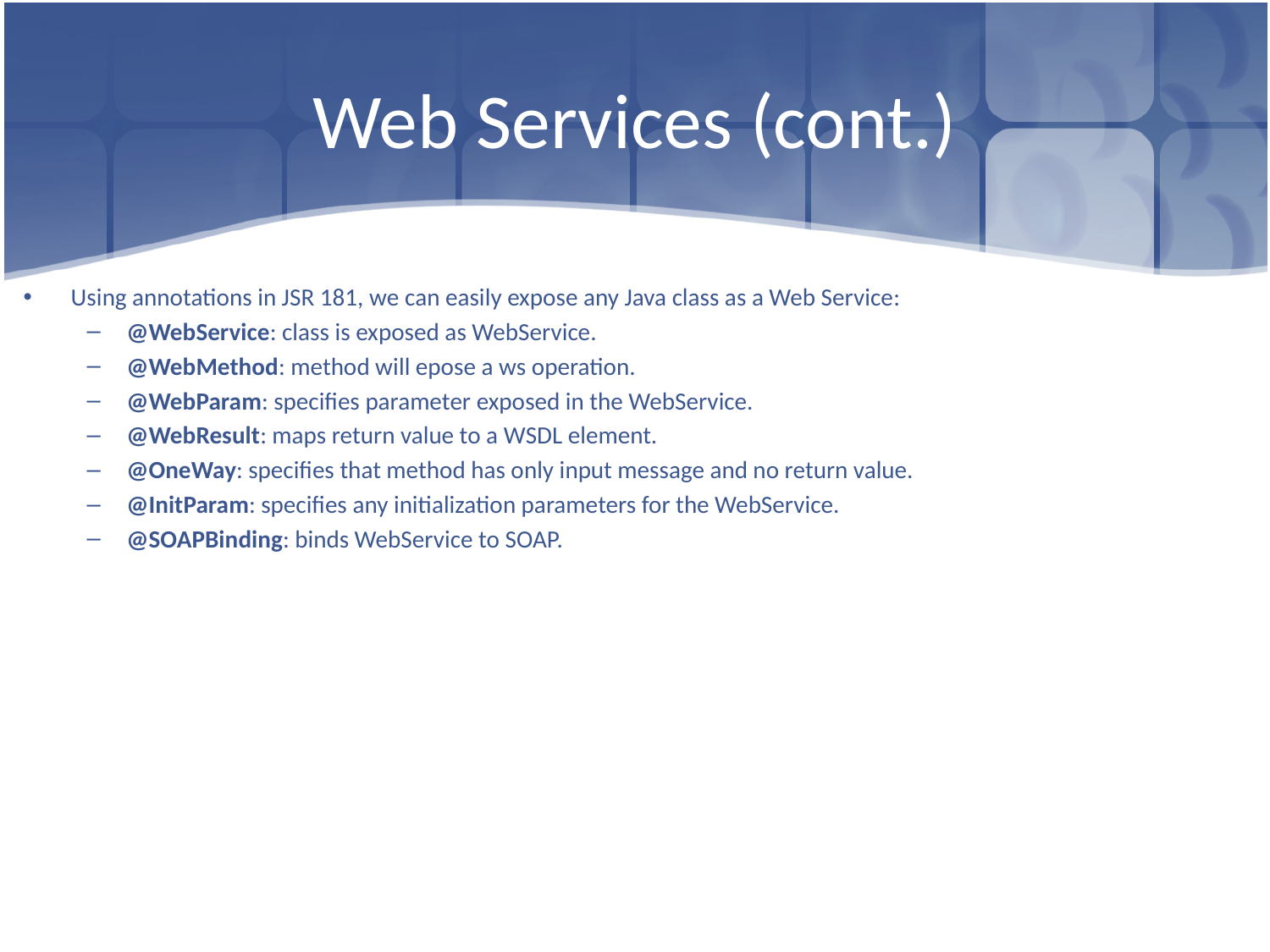

# Web Services (cont.)
Using annotations in JSR 181, we can easily expose any Java class as a Web Service:
@WebService: class is exposed as WebService.
@WebMethod: method will epose a ws operation.
@WebParam: specifies parameter exposed in the WebService.
@WebResult: maps return value to a WSDL element.
@OneWay: specifies that method has only input message and no return value.
@InitParam: specifies any initialization parameters for the WebService.
@SOAPBinding: binds WebService to SOAP.